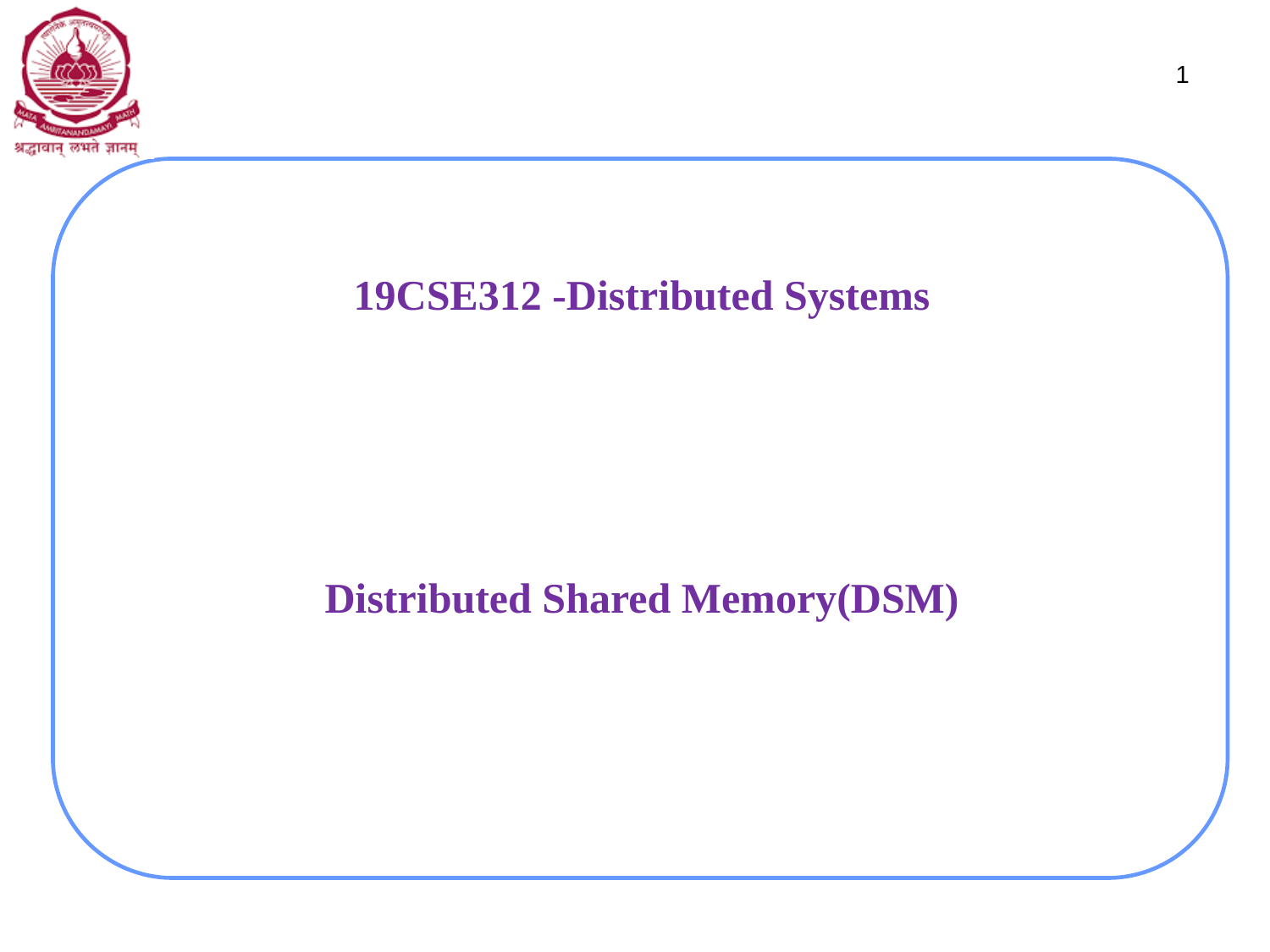

1
# 19CSE312 -Distributed Systems
 Distributed Shared Memory(DSM)